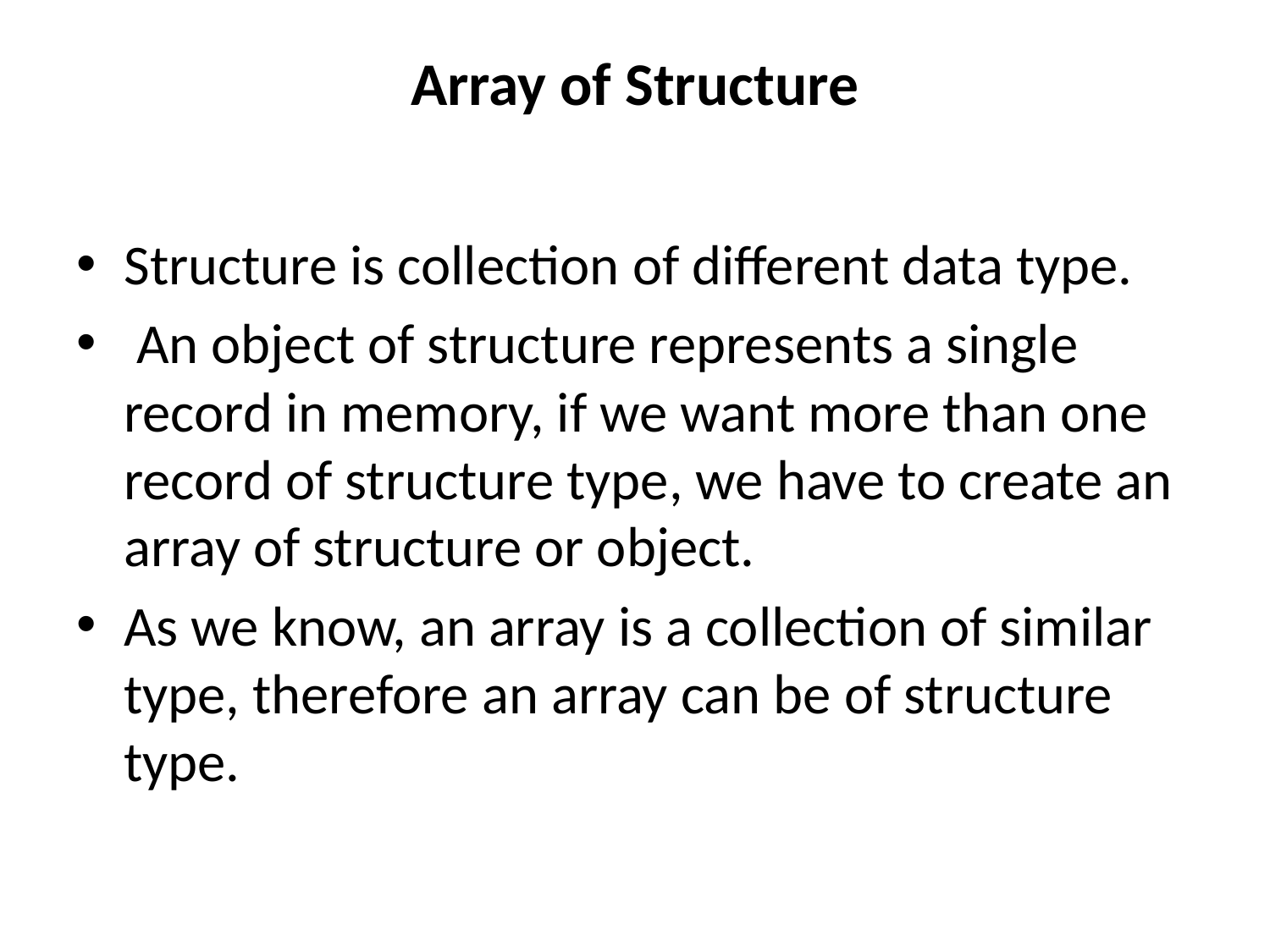

# Array of Structure
Structure is collection of different data type.
 An object of structure represents a single record in memory, if we want more than one record of structure type, we have to create an array of structure or object.
As we know, an array is a collection of similar type, therefore an array can be of structure type.